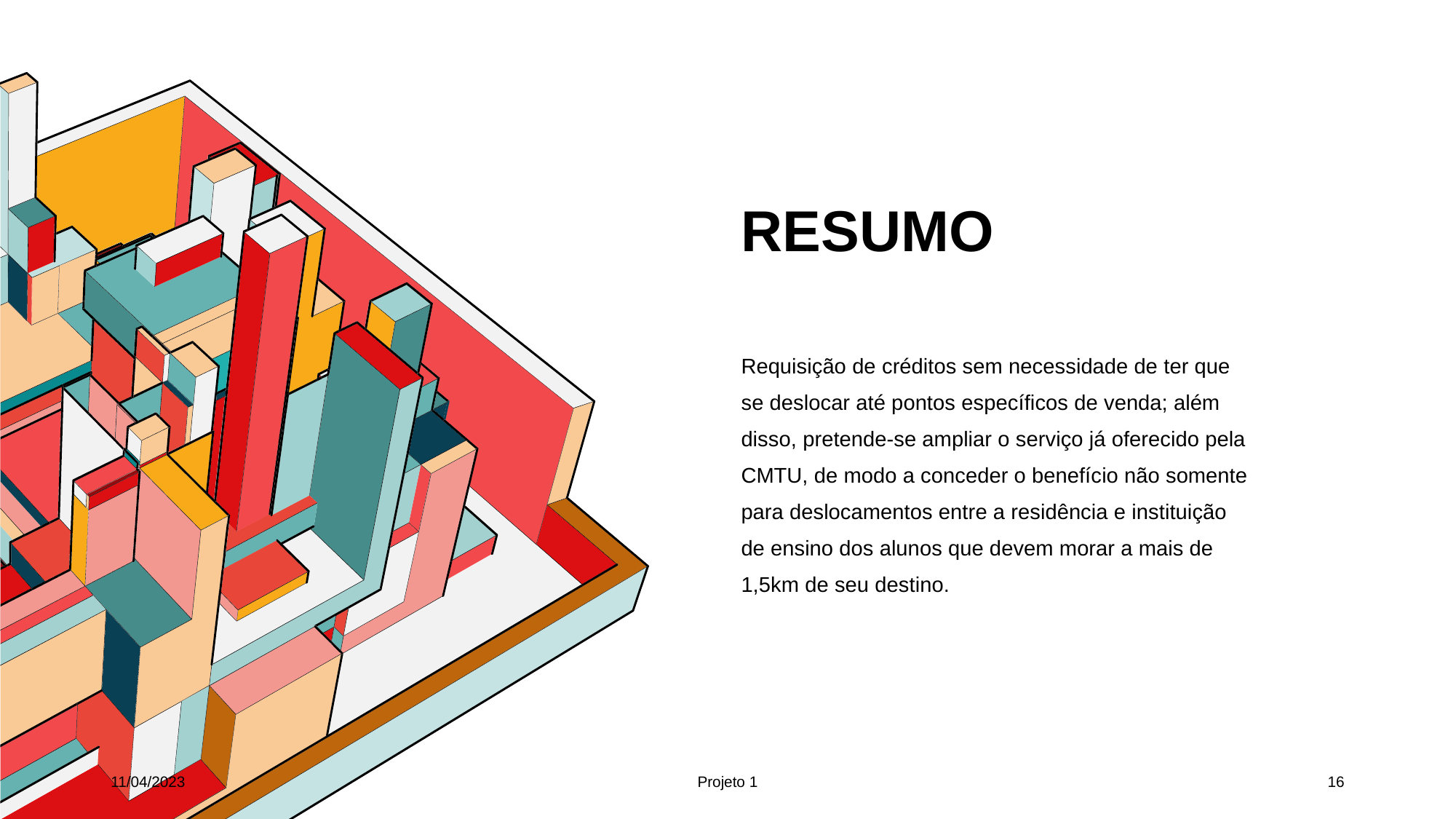

# RESUMO
Requisição de créditos sem necessidade de ter que se deslocar até pontos específicos de venda; além disso, pretende-se ampliar o serviço já oferecido pela CMTU, de modo a conceder o benefício não somente para deslocamentos entre a residência e instituição de ensino dos alunos que devem morar a mais de 1,5km de seu destino.
11/04/2023
Projeto 1
16